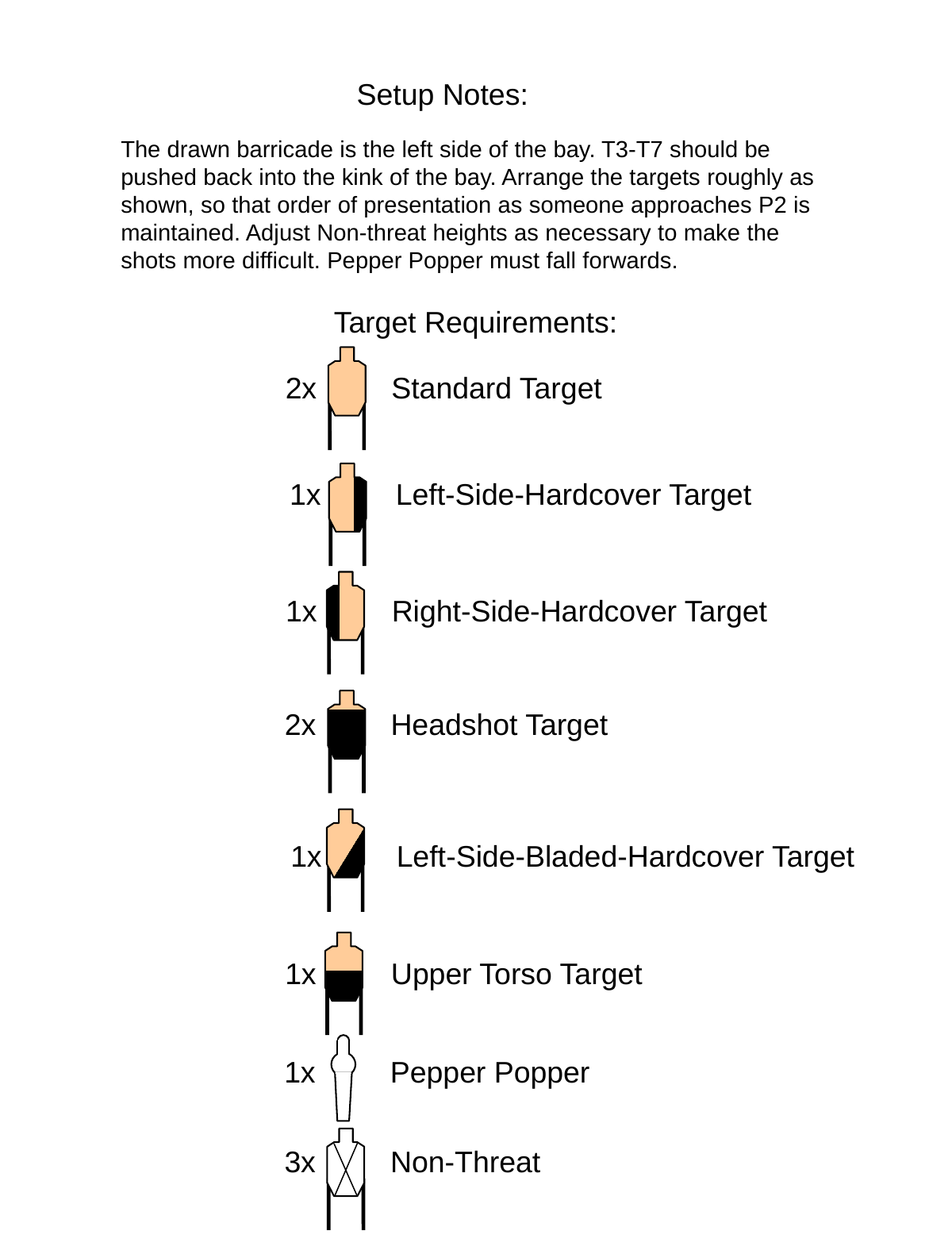

Setup Notes:
The drawn barricade is the left side of the bay. T3-T7 should be pushed back into the kink of the bay. Arrange the targets roughly as shown, so that order of presentation as someone approaches P2 is maintained. Adjust Non-threat heights as necessary to make the shots more difficult. Pepper Popper must fall forwards.

Target Requirements:

2x         Standard Target

1x         Left-Side-Hardcover Target

1x         Right-Side-Hardcover Target

2x         Headshot Target

1x         Left-Side-Bladed-Hardcover Target

1x         Upper Torso Target

1x         Pepper Popper

3x         Non-Threat